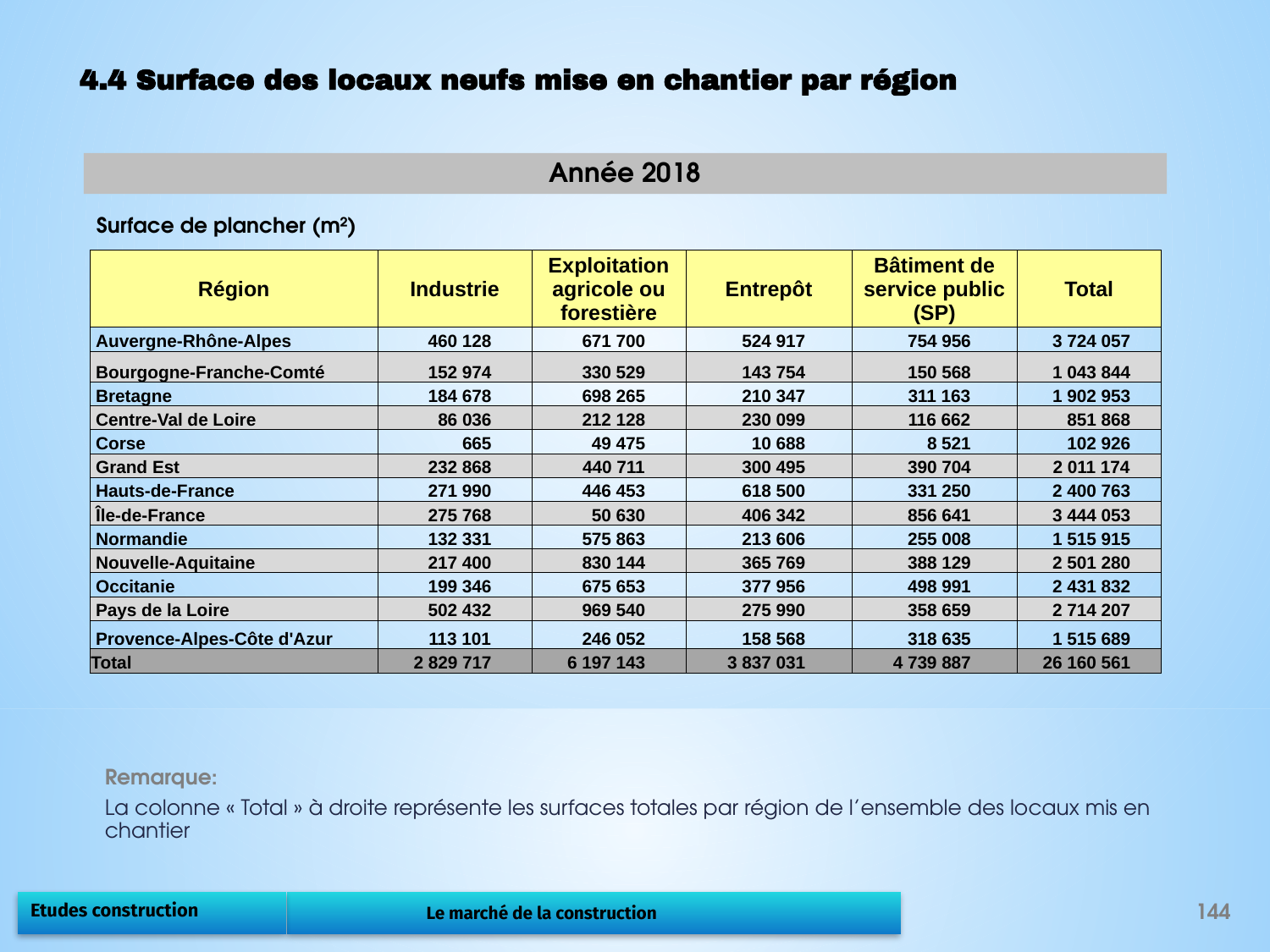

4.4 Surface des locaux neufs mise en chantier par région
Année 2018
Surface de plancher (m²)
| Région | Industrie | Exploitation agricole ou forestière | Entrepôt | Bâtiment de service public (SP) | Total |
| --- | --- | --- | --- | --- | --- |
| Auvergne-Rhône-Alpes | 460 128 | 671 700 | 524 917 | 754 956 | 3 724 057 |
| Bourgogne-Franche-Comté | 152 974 | 330 529 | 143 754 | 150 568 | 1 043 844 |
| Bretagne | 184 678 | 698 265 | 210 347 | 311 163 | 1 902 953 |
| Centre-Val de Loire | 86 036 | 212 128 | 230 099 | 116 662 | 851 868 |
| Corse | 665 | 49 475 | 10 688 | 8 521 | 102 926 |
| Grand Est | 232 868 | 440 711 | 300 495 | 390 704 | 2 011 174 |
| Hauts-de-France | 271 990 | 446 453 | 618 500 | 331 250 | 2 400 763 |
| Île-de-France | 275 768 | 50 630 | 406 342 | 856 641 | 3 444 053 |
| Normandie | 132 331 | 575 863 | 213 606 | 255 008 | 1 515 915 |
| Nouvelle-Aquitaine | 217 400 | 830 144 | 365 769 | 388 129 | 2 501 280 |
| Occitanie | 199 346 | 675 653 | 377 956 | 498 991 | 2 431 832 |
| Pays de la Loire | 502 432 | 969 540 | 275 990 | 358 659 | 2 714 207 |
| Provence-Alpes-Côte d'Azur | 113 101 | 246 052 | 158 568 | 318 635 | 1 515 689 |
| Total | 2 829 717 | 6 197 143 | 3 837 031 | 4 739 887 | 26 160 561 |
Remarque:
La colonne « Total » à droite représente les surfaces totales par région de l’ensemble des locaux mis en chantier
144